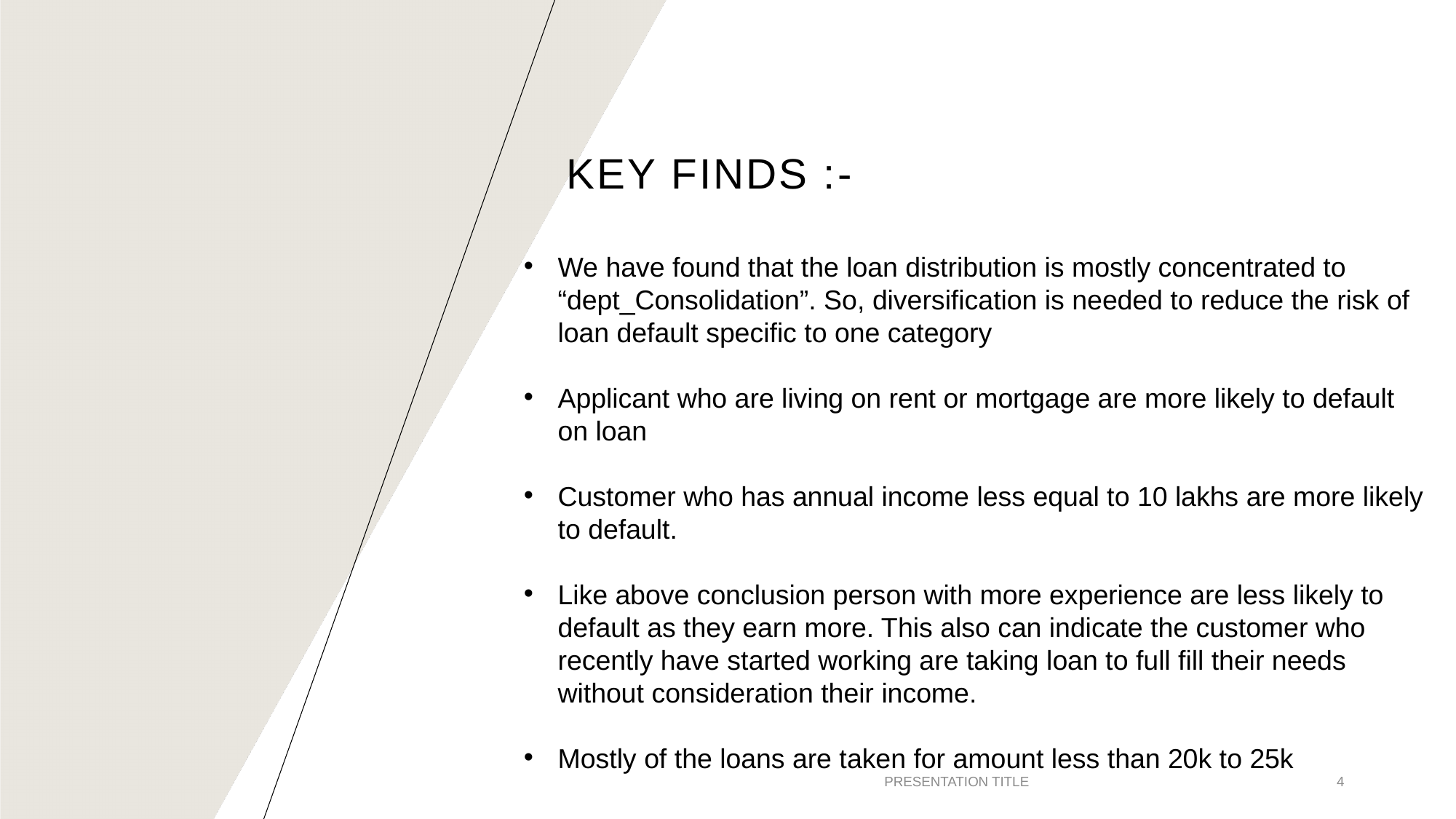

# Key Finds :-
We have found that the loan distribution is mostly concentrated to “dept_Consolidation”. So, diversification is needed to reduce the risk of loan default specific to one category

Applicant who are living on rent or mortgage are more likely to default on loan

Customer who has annual income less equal to 10 lakhs are more likely to default.

Like above conclusion person with more experience are less likely to default as they earn more. This also can indicate the customer who recently have started working are taking loan to full fill their needs without consideration their income.

Mostly of the loans are taken for amount less than 20k to 25k

PRESENTATION TITLE
4